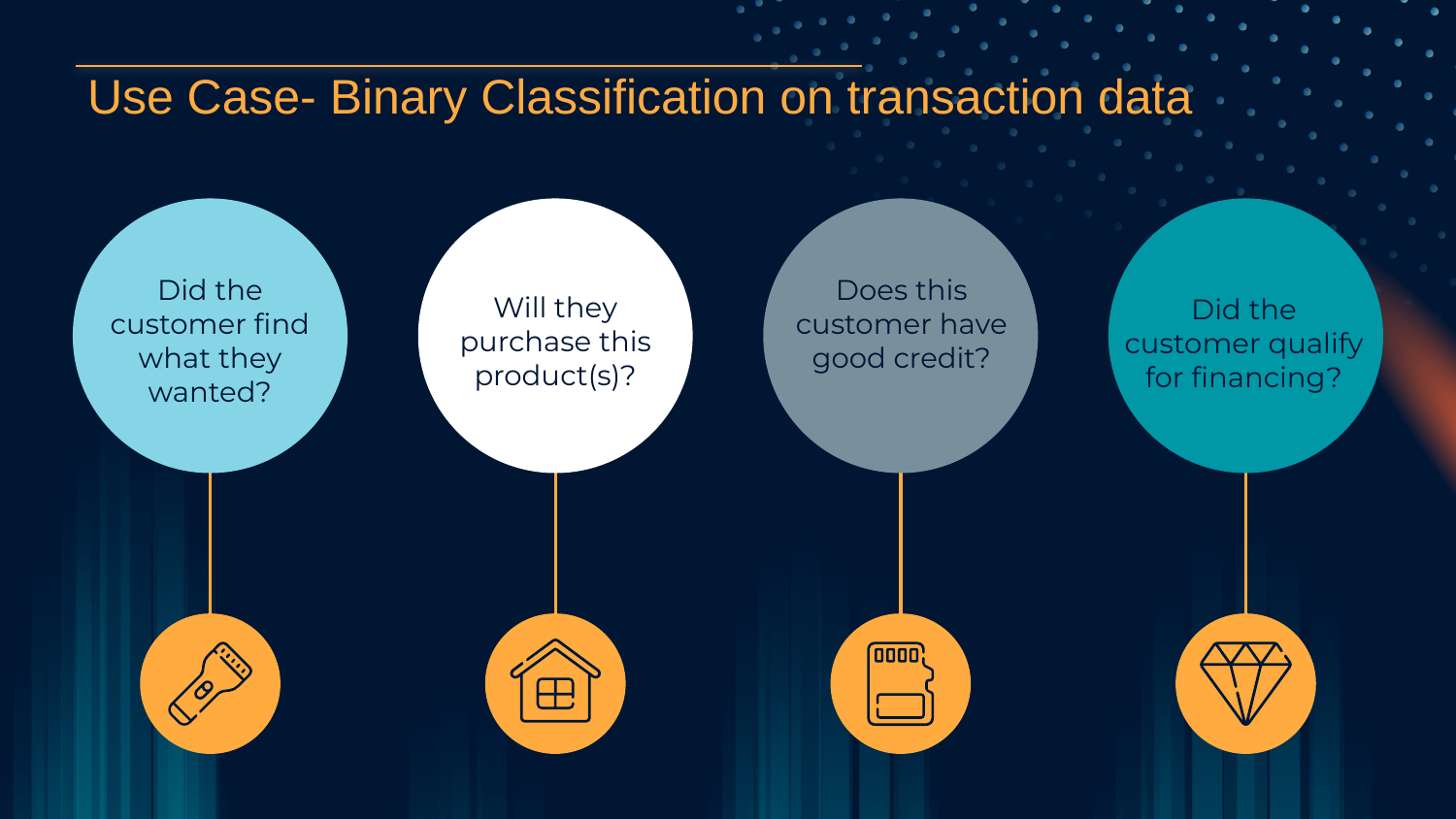

# Use Case- Binary Classification on transaction data

Did the customer find what they wanted?
Does this customer have good credit?
Will they purchase this product(s)?
Did the customer qualify for financing?